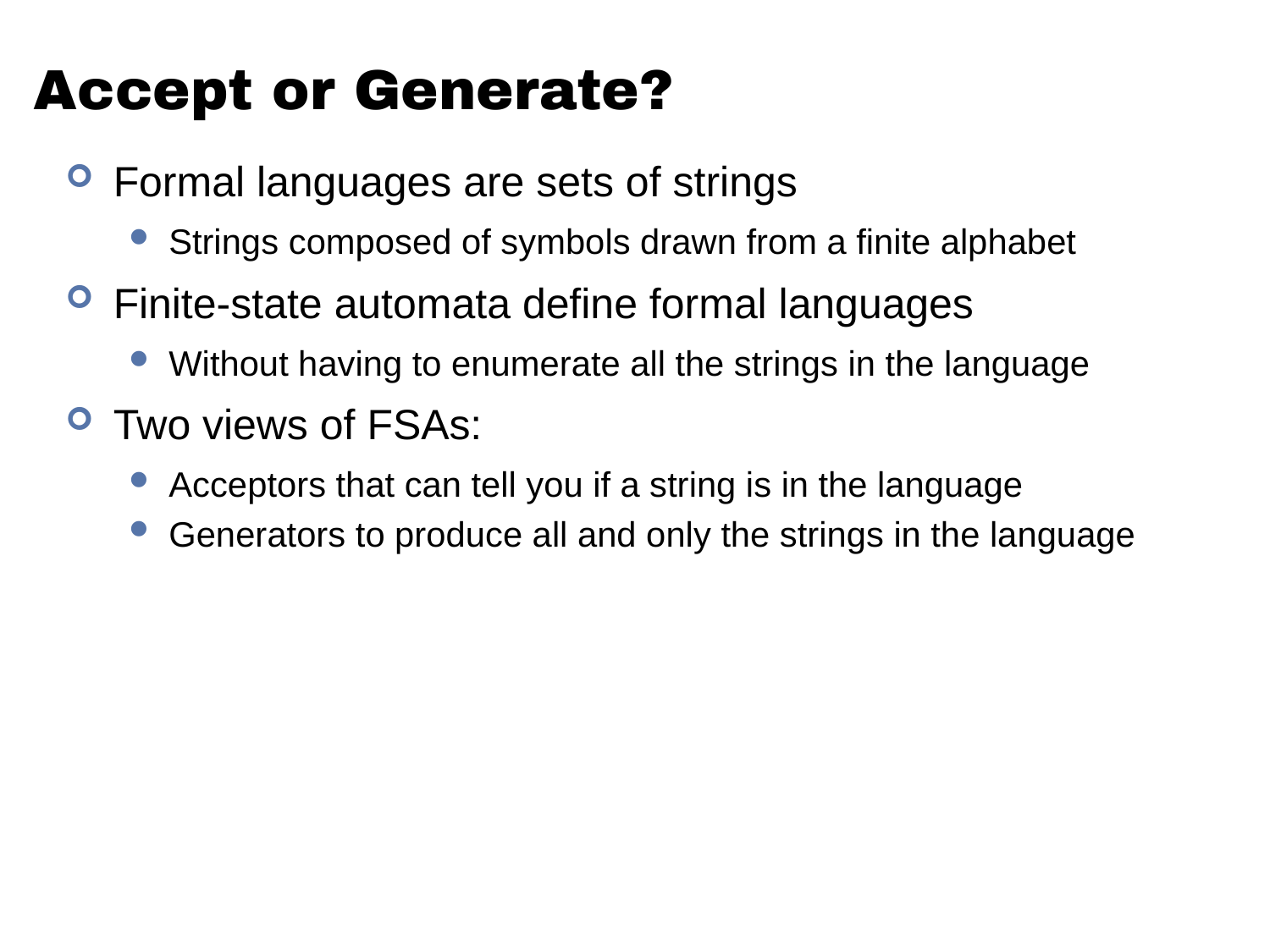

# Accept or Generate?
Formal languages are sets of strings
Strings composed of symbols drawn from a finite alphabet
Finite-state automata define formal languages
Without having to enumerate all the strings in the language
Two views of FSAs:
Acceptors that can tell you if a string is in the language
Generators to produce all and only the strings in the language